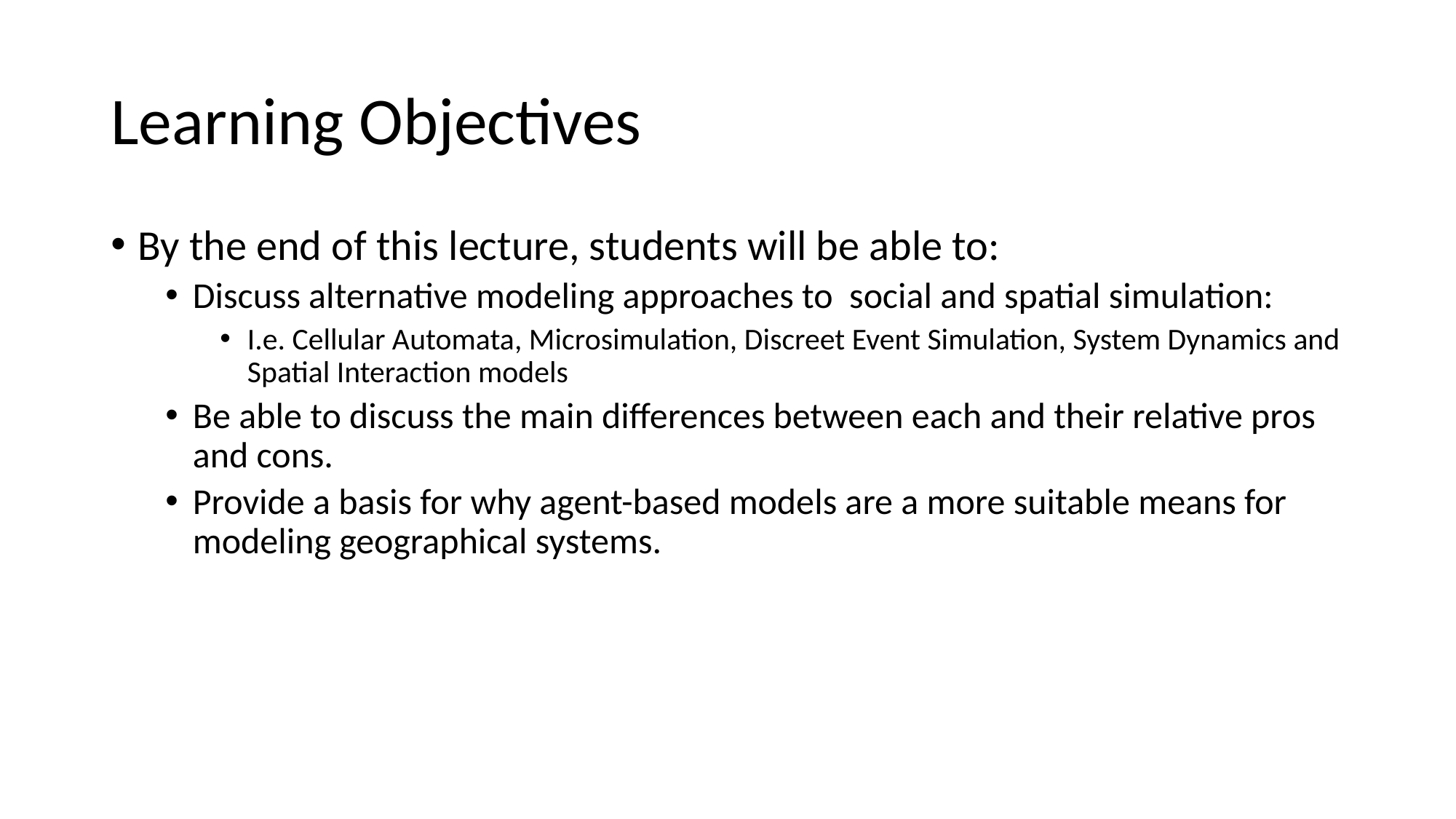

# Learning Objectives
By the end of this lecture, students will be able to:
Discuss alternative modeling approaches to  social and spatial simulation:
I.e. Cellular Automata, Microsimulation, Discreet Event Simulation, System Dynamics and Spatial Interaction models
Be able to discuss the main differences between each and their relative pros and cons.
Provide a basis for why agent-based models are a more suitable means for modeling geographical systems.